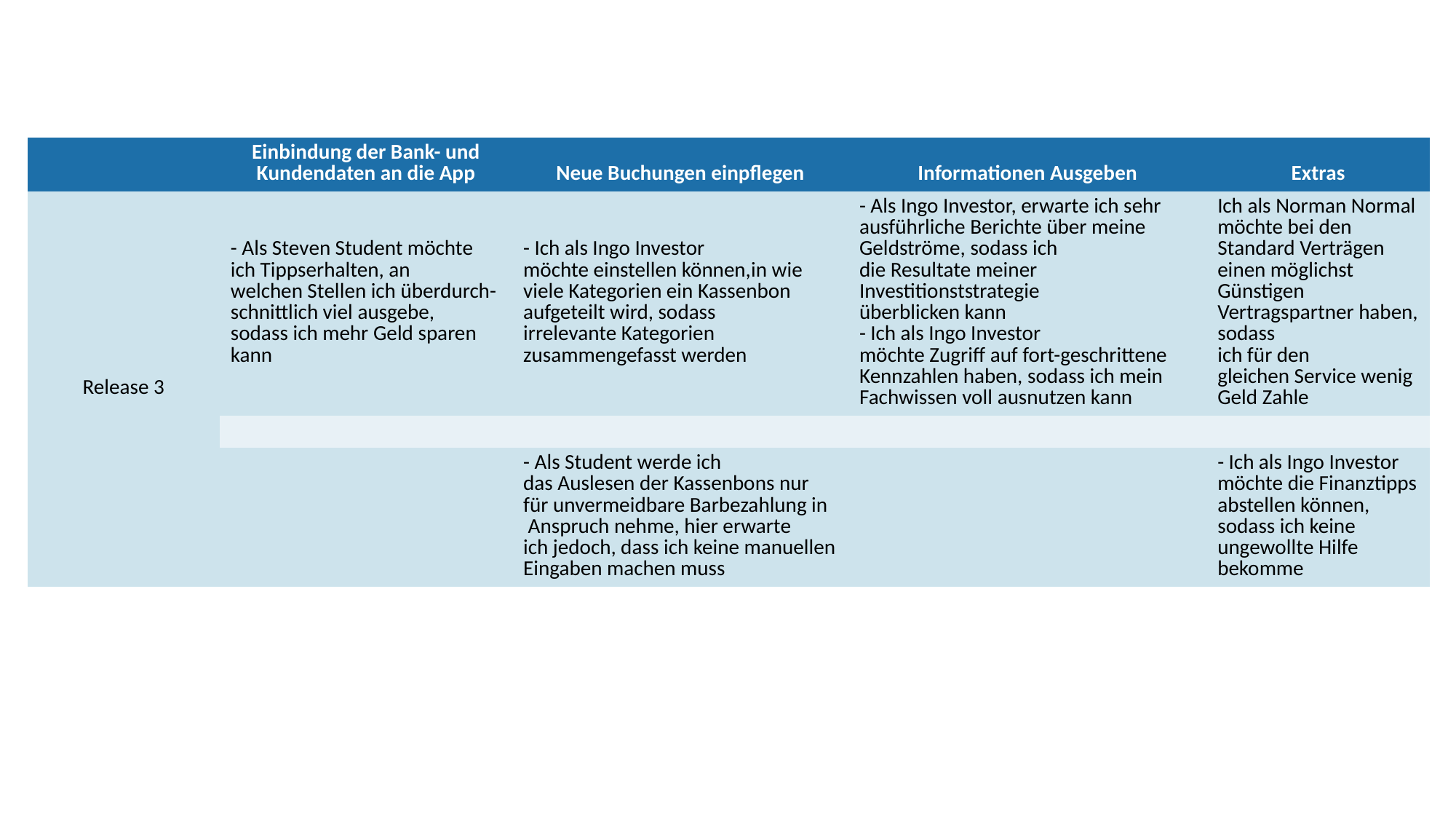

|  | Einbindung der Bank- und Kundendaten an die App | Neue Buchungen einpflegen | Informationen Ausgeben | Extras |
| --- | --- | --- | --- | --- |
| Release 3​ | - Als Steven Student möchte ich Tipps​erhalten, an welchen Stellen ich überdurch-schnittlich viel ausgebe, sodass ich mehr​ Geld sparen kann​ | - Ich als Ingo Investor möchte einstellen können,​in wie viele Kategorien ein Kassenbon aufgeteilt​ wird, sodass irrelevante Kategorien zusammengefasst werden​ | - Als Ingo Investor, erwarte ich sehr ausführliche​ Berichte über meine Geldströme, sodass ich ​die Resultate meiner  Investitionststrategie​ überblicken kann​ - Ich als Ingo Investor möchte Zugriff auf fort-geschrittene Kennzahlen haben, sodass ich mein​ Fachwissen voll ausnutzen kann​ | Ich als Norman Normal möchte bei den​ Standard Verträgen einen möglichst​ Günstigen Vertragspartner haben, sodass​ ich für den gleichen Service wenig Geld Zahle​ |
|  | ​ | ​ | ​ | ​ |
|  | ​ | - Als Student werde ich das Auslesen der​ Kassenbons nur für unvermeidbare Barbezahlung in​ Anspruch nehme, hier erwarte ich jedoch, dass ich​ keine manuellen Eingaben machen muss​ | ​ | - Ich als Ingo Investor möchte die Finanztipps​ abstellen können, sodass ich keine​ ungewollte Hilfe bekomme​ |